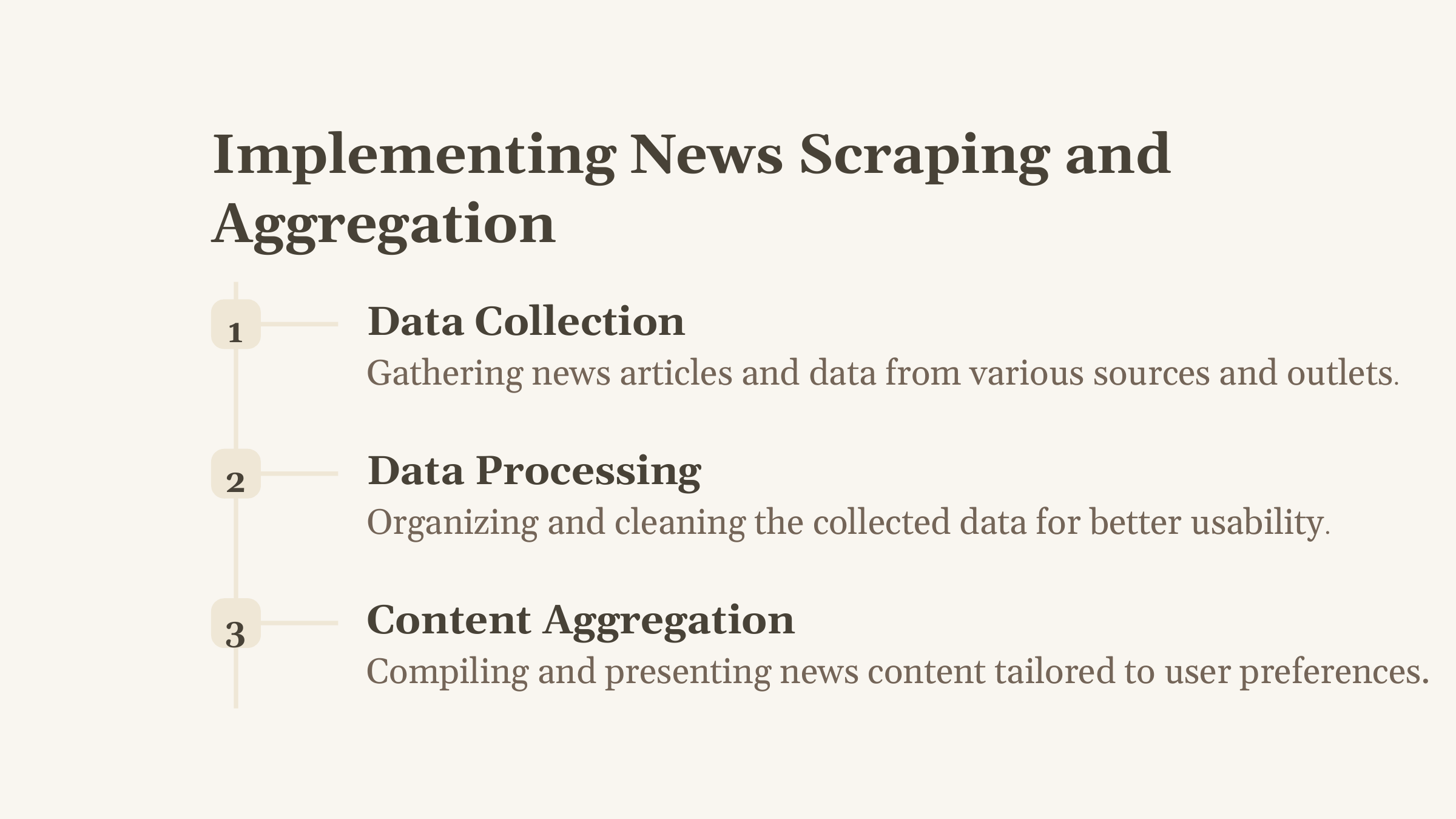

Implementing News Scraping and Aggregation

1
Data Collection

Gathering news articles and data from various sources and outlets.

2
Data Processing

Organizing and cleaning the collected data for better usability.

3
Content Aggregation

Compiling and presenting news content tailored to user preferences.